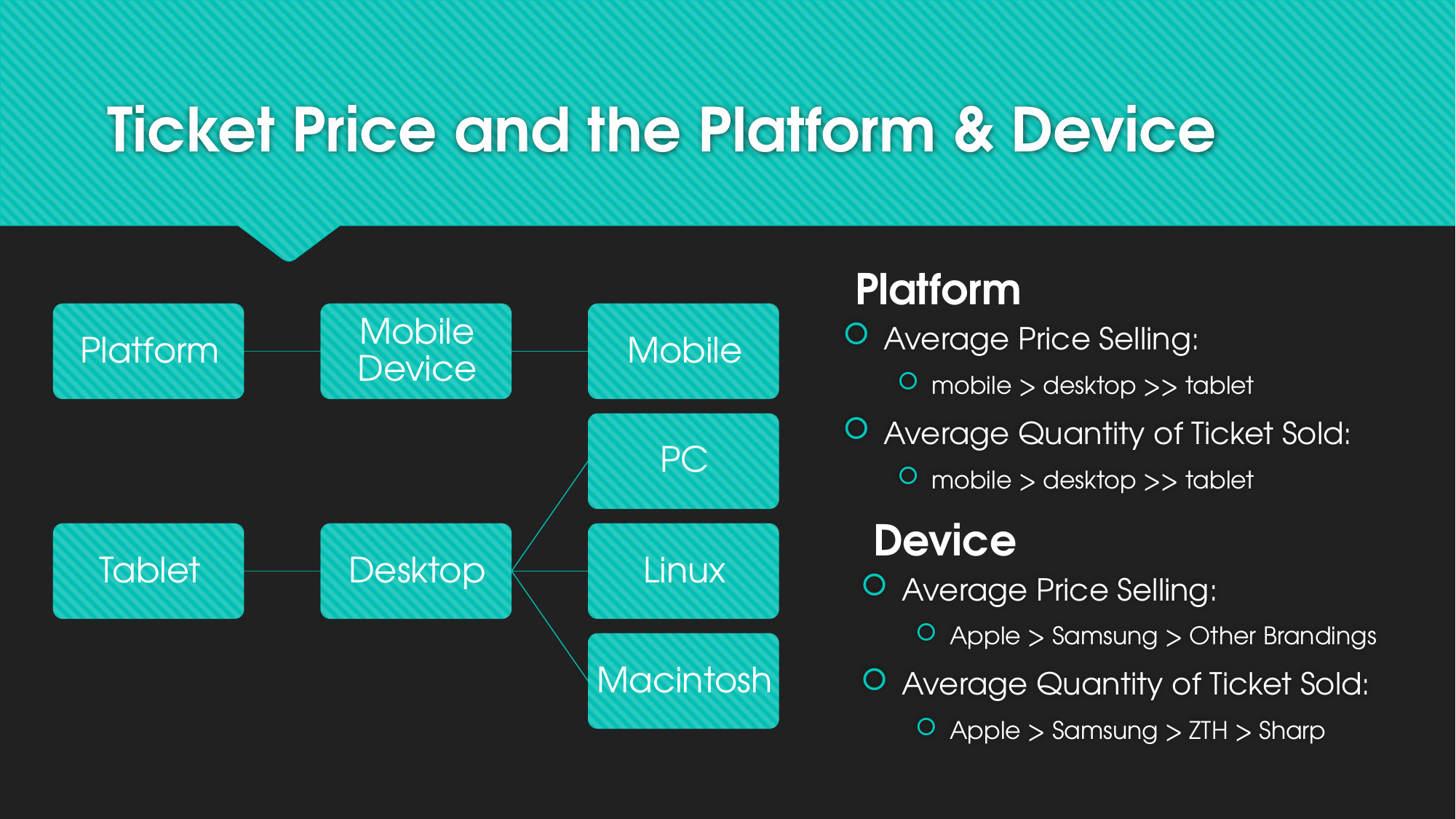

# Ticket Price and the Platform & Device
Platform
Average Price Selling:
mobile > desktop >> tablet
Average Quantity of Ticket Sold:
mobile > desktop >> tablet
Platform

Mobile Device

Mobile
Tablet

Desktop

PC

Linux

Macintosh
Device
Average Price Selling:
Apple > Samsung > Other Brandings
Average Quantity of Ticket Sold:
Apple > Samsung > ZTH > Sharp